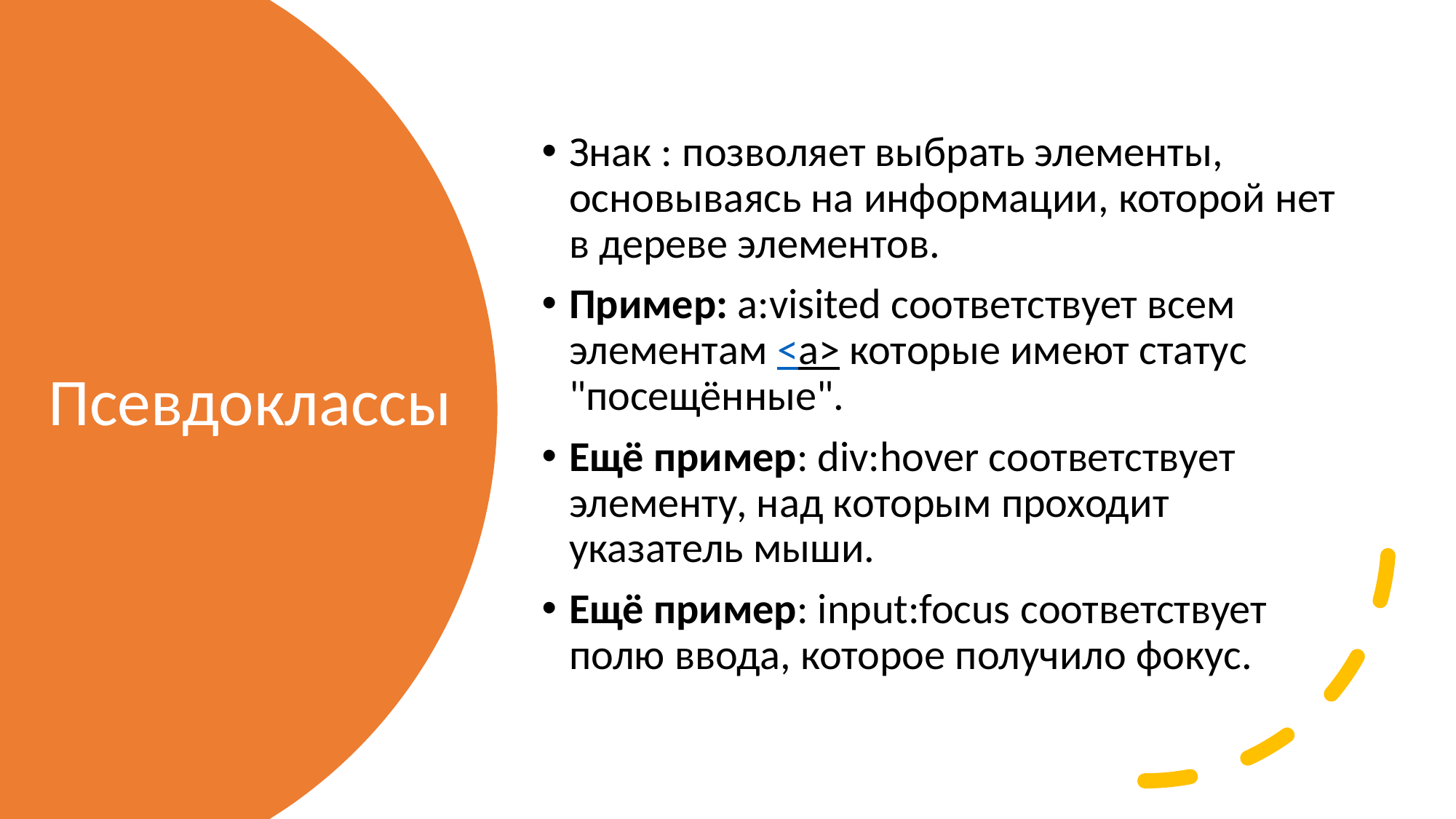

Знак : позволяет выбрать элементы, основываясь на информации, которой нет в дереве элементов.
Пример: a:visited соответствует всем элементам <a> которые имеют статус "посещённые".
Ещё пример: div:hover соответствует элементу, над которым проходит указатель мыши.
Ещё пример: input:focus соответствует полю ввода, которое получило фокус.
# Псевдоклассы